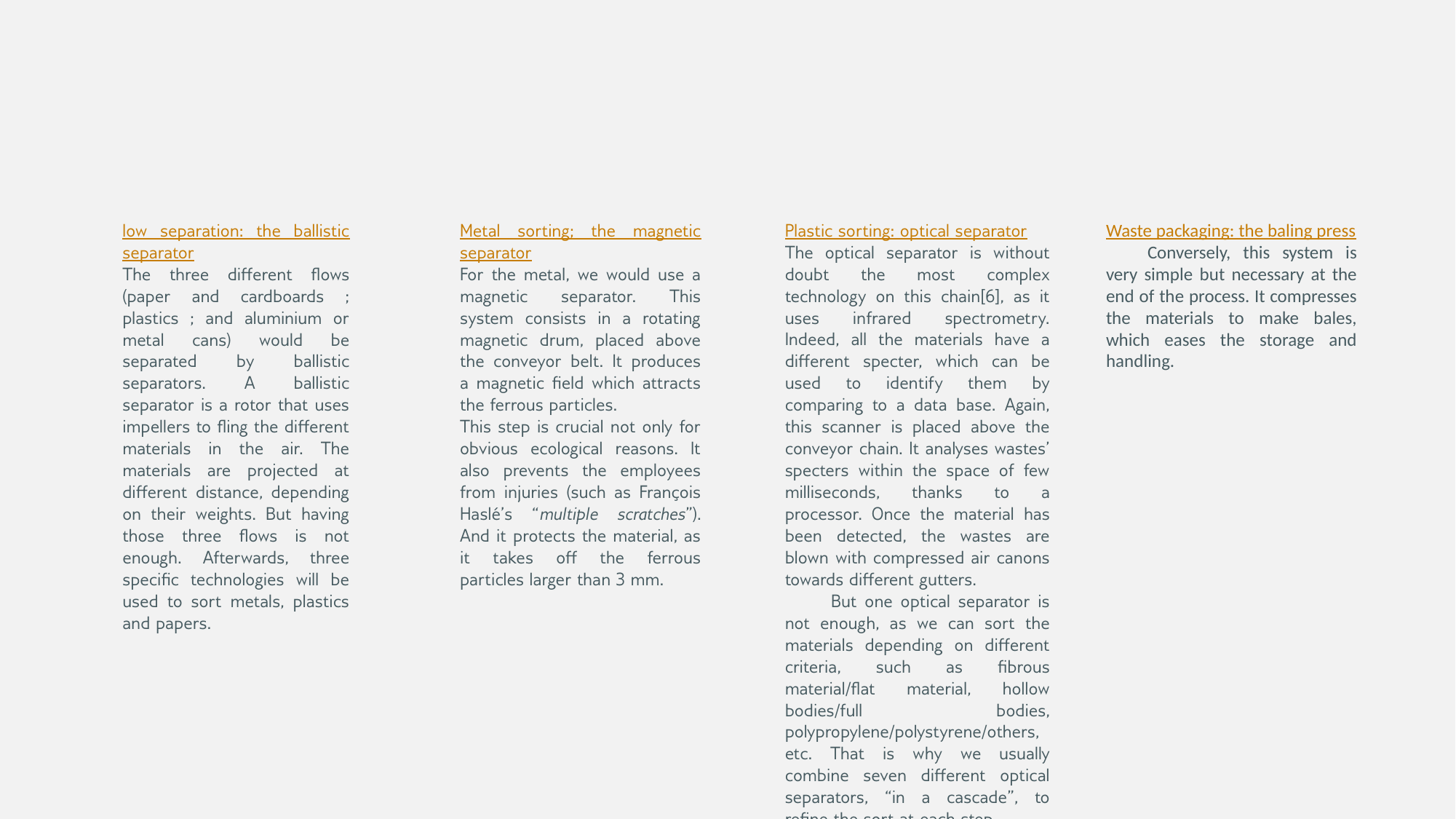

low separation: the ballistic separator
The three different flows (paper and cardboards ; plastics ; and aluminium or metal cans) would be separated by ballistic separators. A ballistic separator is a rotor that uses impellers to fling the different materials in the air. The materials are projected at different distance, depending on their weights. But having those three flows is not enough. Afterwards, three specific technologies will be used to sort metals, plastics and papers.

Metal sorting; the magnetic separator
For the metal, we would use a magnetic separator. This system consists in a rotating magnetic drum, placed above the conveyor belt. It produces a magnetic field which attracts the ferrous particles.
This step is crucial not only for obvious ecological reasons. It also prevents the employees from injuries (such as François Haslé’s “multiple scratches”). And it protects the material, as it takes off the ferrous particles larger than 3 mm.
Plastic sorting: optical separator
The optical separator is without doubt the most complex technology on this chain[6], as it uses infrared spectrometry. Indeed, all the materials have a different specter, which can be used to identify them by comparing to a data base. Again, this scanner is placed above the conveyor chain. It analyses wastes’ specters within the space of few milliseconds, thanks to a processor. Once the material has been detected, the wastes are blown with compressed air canons towards different gutters.
        But one optical separator is not enough, as we can sort the materials depending on different criteria, such as fibrous material/flat material, hollow bodies/full bodies, polypropylene/polystyrene/others, etc. That is why we usually combine seven different optical separators, “in a cascade”, to refine the sort at each step.
Waste packaging: the baling press
        Conversely, this system is very simple but necessary at the end of the process. It compresses the materials to make bales, which eases the storage and handling.